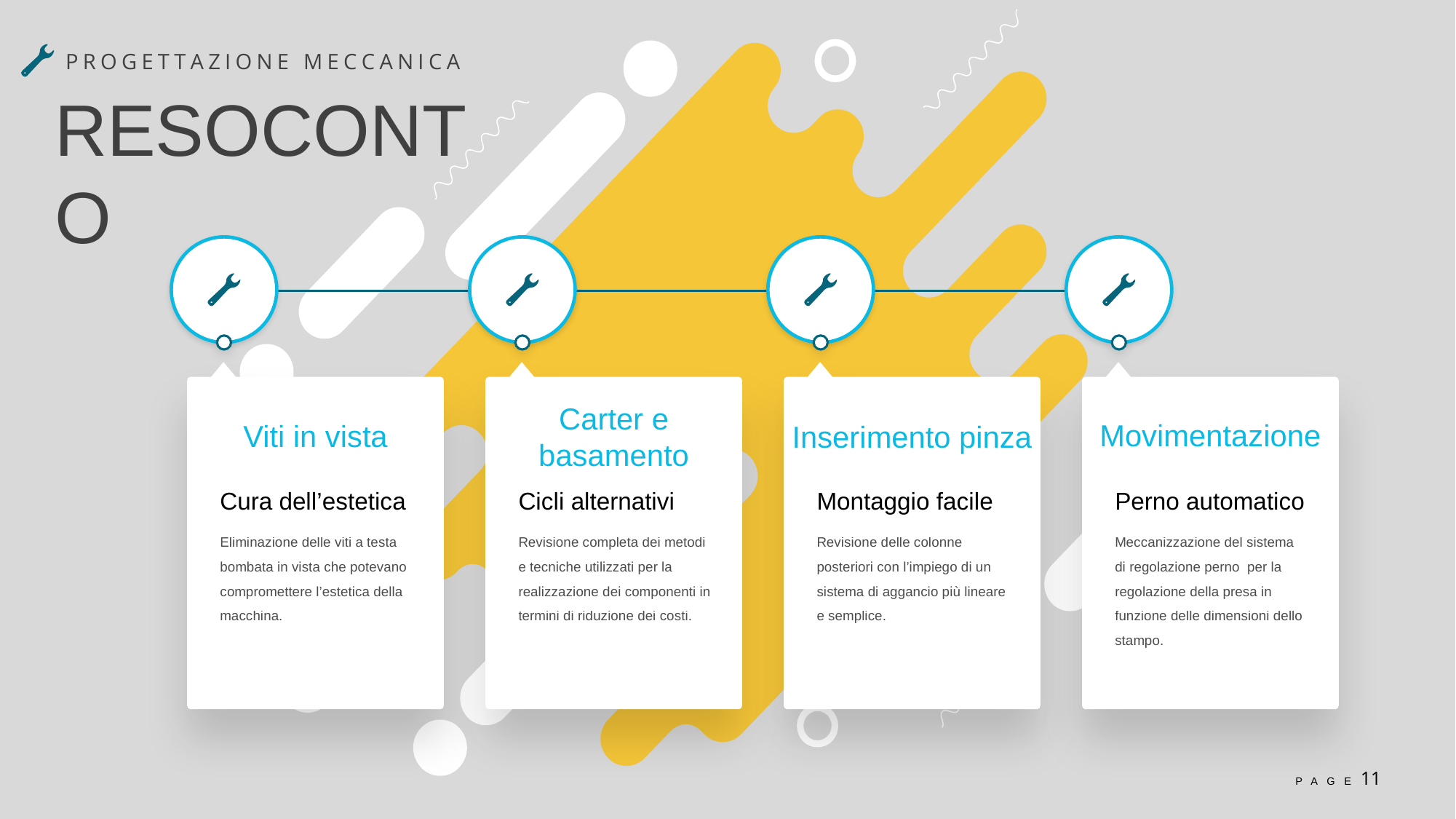

PROGETTAZIONE MECCANICA

RESOCONTO

Viti in vista
Cura dell’estetica
Eliminazione delle viti a testa bombata in vista che potevano compromettere l’estetica della macchina.

Carter e
basamento
Cicli alternativi
Revisione completa dei metodi e tecniche utilizzati per la realizzazione dei componenti in termini di riduzione dei costi.

Inserimento pinza
Montaggio facile
Revisione delle colonne posteriori con l’impiego di un sistema di aggancio più lineare e semplice.

Movimentazione
Perno automatico
Meccanizzazione del sistema di regolazione perno  per la regolazione della presa in funzione delle dimensioni dello stampo.